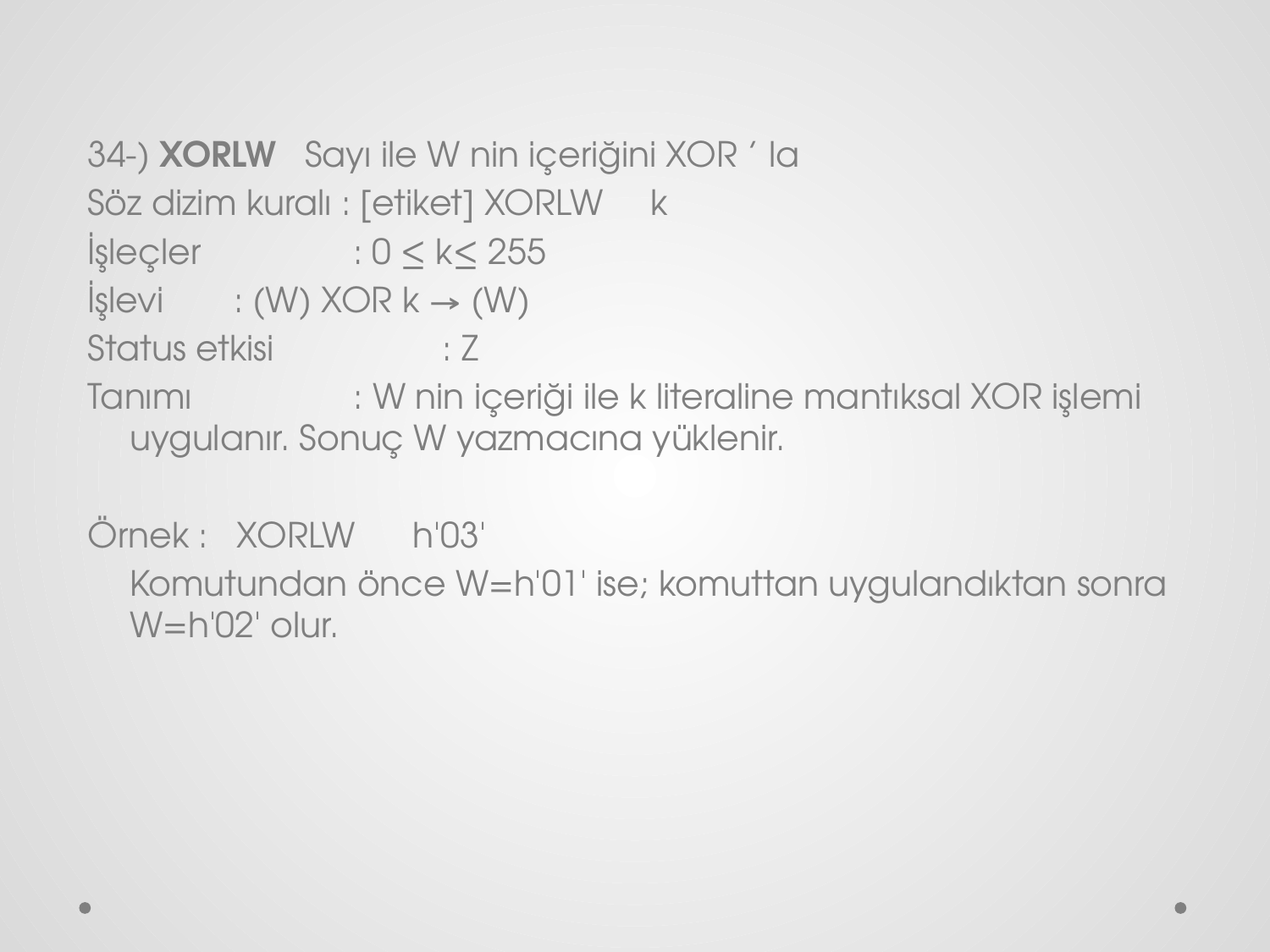

34-) XORLW   Sayı ile W nin içeriğini XOR ’ la
Söz dizim kuralı : [etiket] XORLW     k
İşleçler                : 0 ≤ k≤ 255
İşlevi		: (W) XOR k → (W)
Status etkisi       	: Z
Tanımı                 : W nin içeriği ile k literaline mantıksal XOR işlemi 		uygulanır. Sonuç W yazmacına yüklenir.

Örnek :   XORLW      h'03'
	Komutundan önce W=h'01' ise; komuttan uygulandıktan sonra W=h'02' olur.